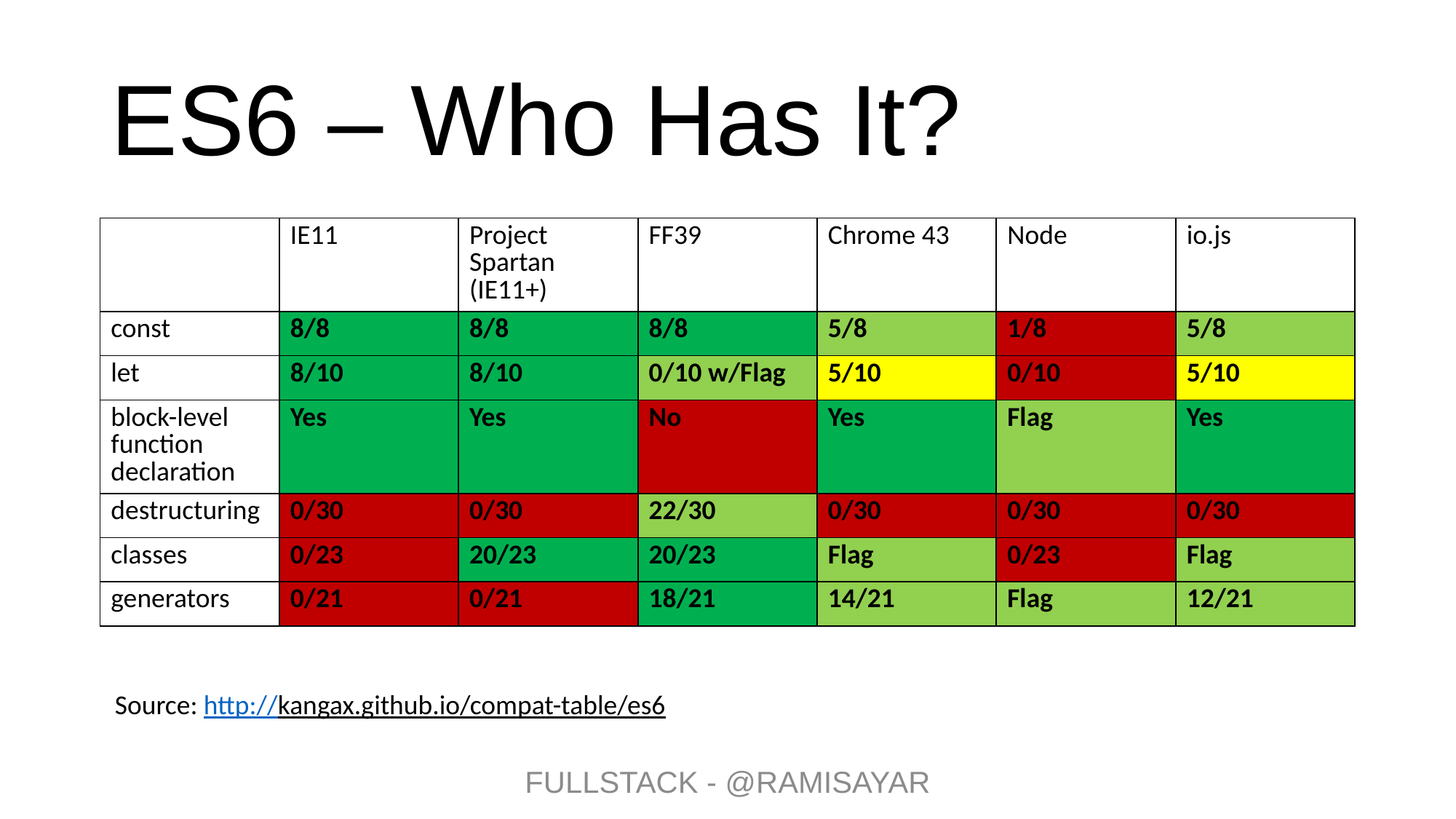

# ES6 – Who Has It?
|  | IE11 | Project Spartan (IE11+) | FF39 | Chrome 43 | Node | io.js |
| --- | --- | --- | --- | --- | --- | --- |
| const | 8/8 | 8/8 | 8/8 | 5/8 | 1/8 | 5/8 |
| let | 8/10 | 8/10 | 0/10 w/Flag | 5/10 | 0/10 | 5/10 |
| block-level function declaration | Yes | Yes | No | Yes | Flag | Yes |
| destructuring | 0/30 | 0/30 | 22/30 | 0/30 | 0/30 | 0/30 |
| classes | 0/23 | 20/23 | 20/23 | Flag | 0/23 | Flag |
| generators | 0/21 | 0/21 | 18/21 | 14/21 | Flag | 12/21 |
Source: http://kangax.github.io/compat-table/es6
FULLSTACK - @RAMISAYAR